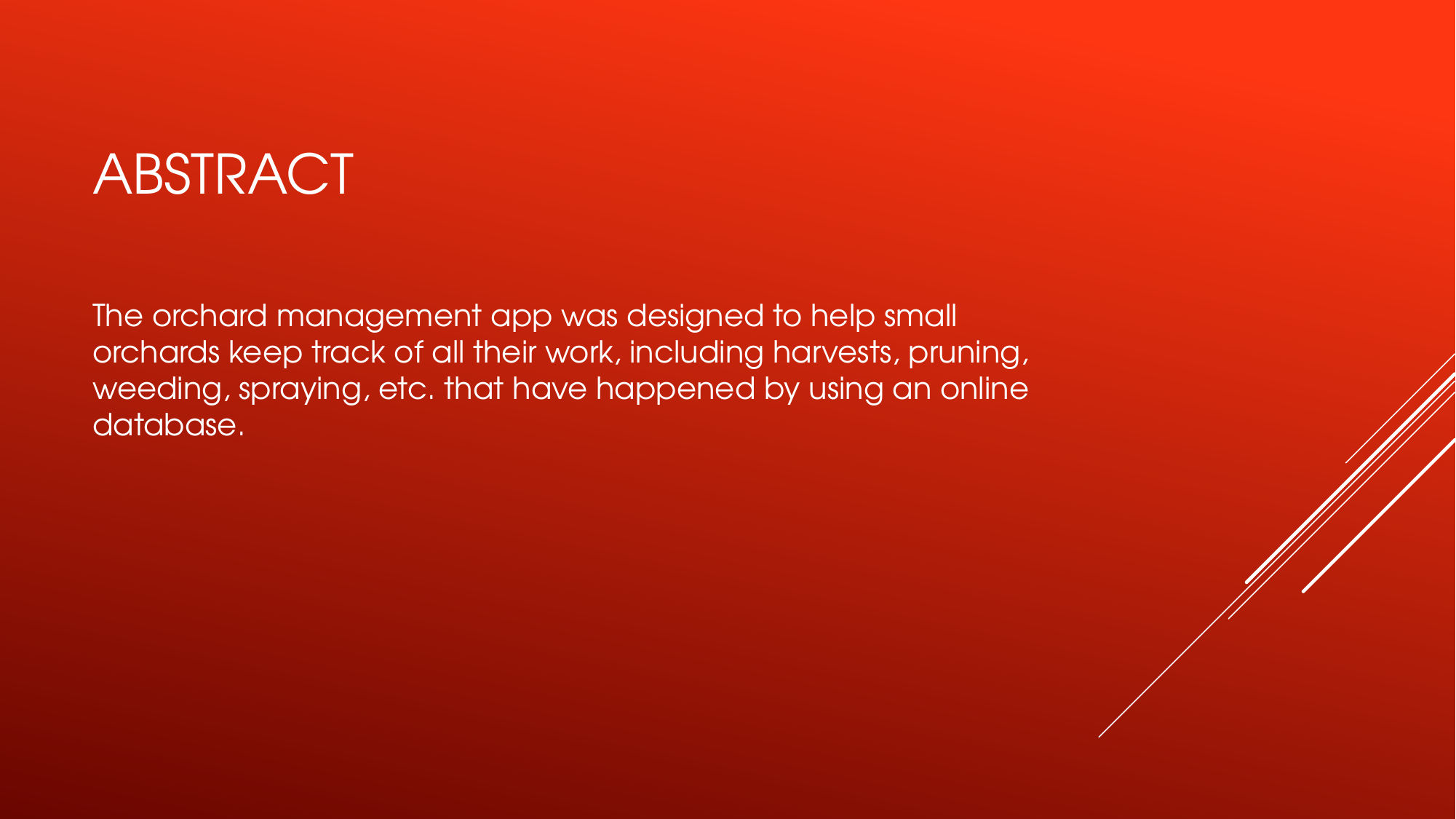

# Abstract
The orchard management app was designed to help small orchards keep track of all their work, including harvests, pruning, weeding, spraying, etc. that have happened by using an online database.